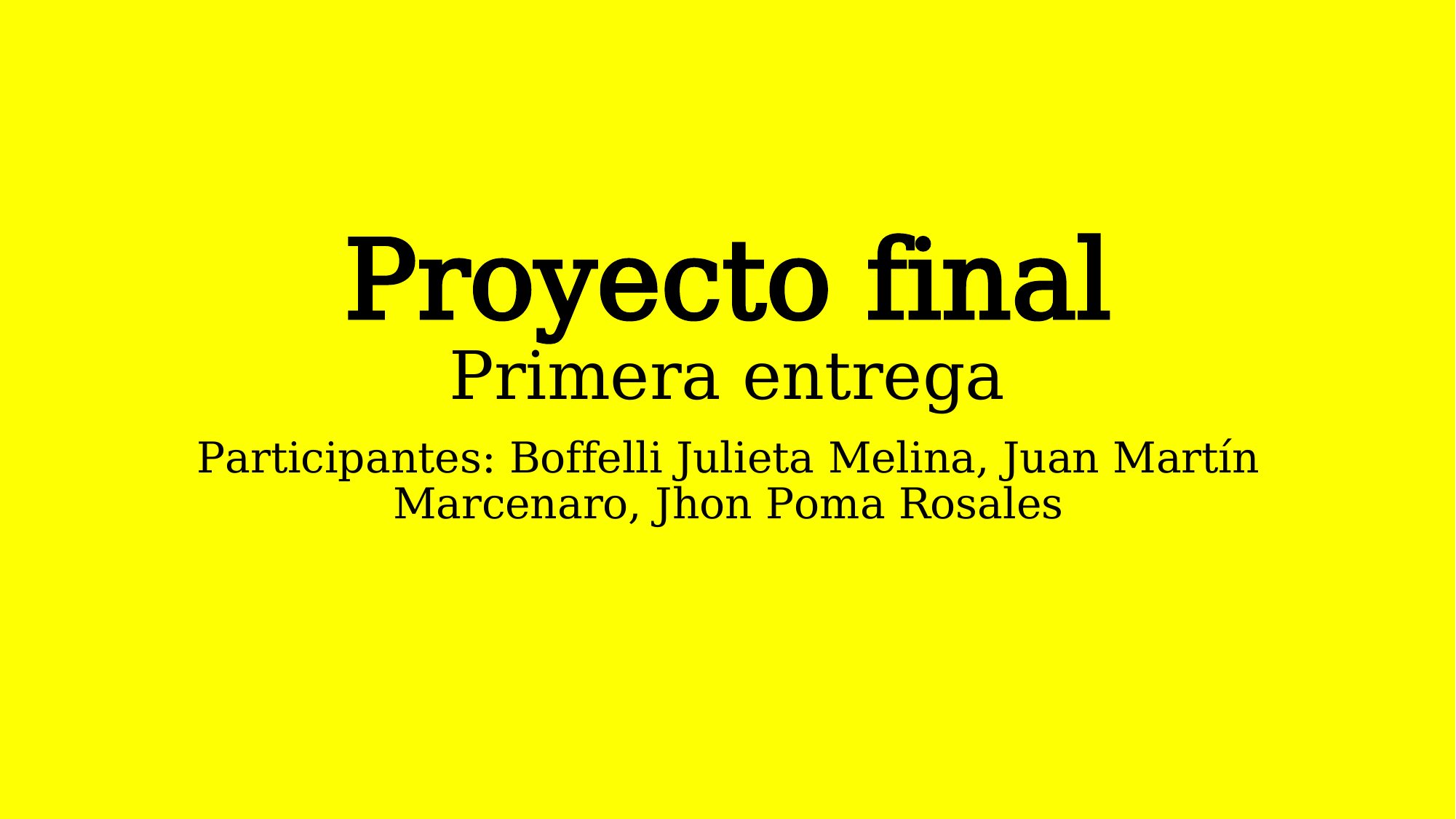

# Proyecto final Primera entrega
Participantes: Boffelli Julieta Melina, Juan Martín Marcenaro, Jhon Poma Rosales